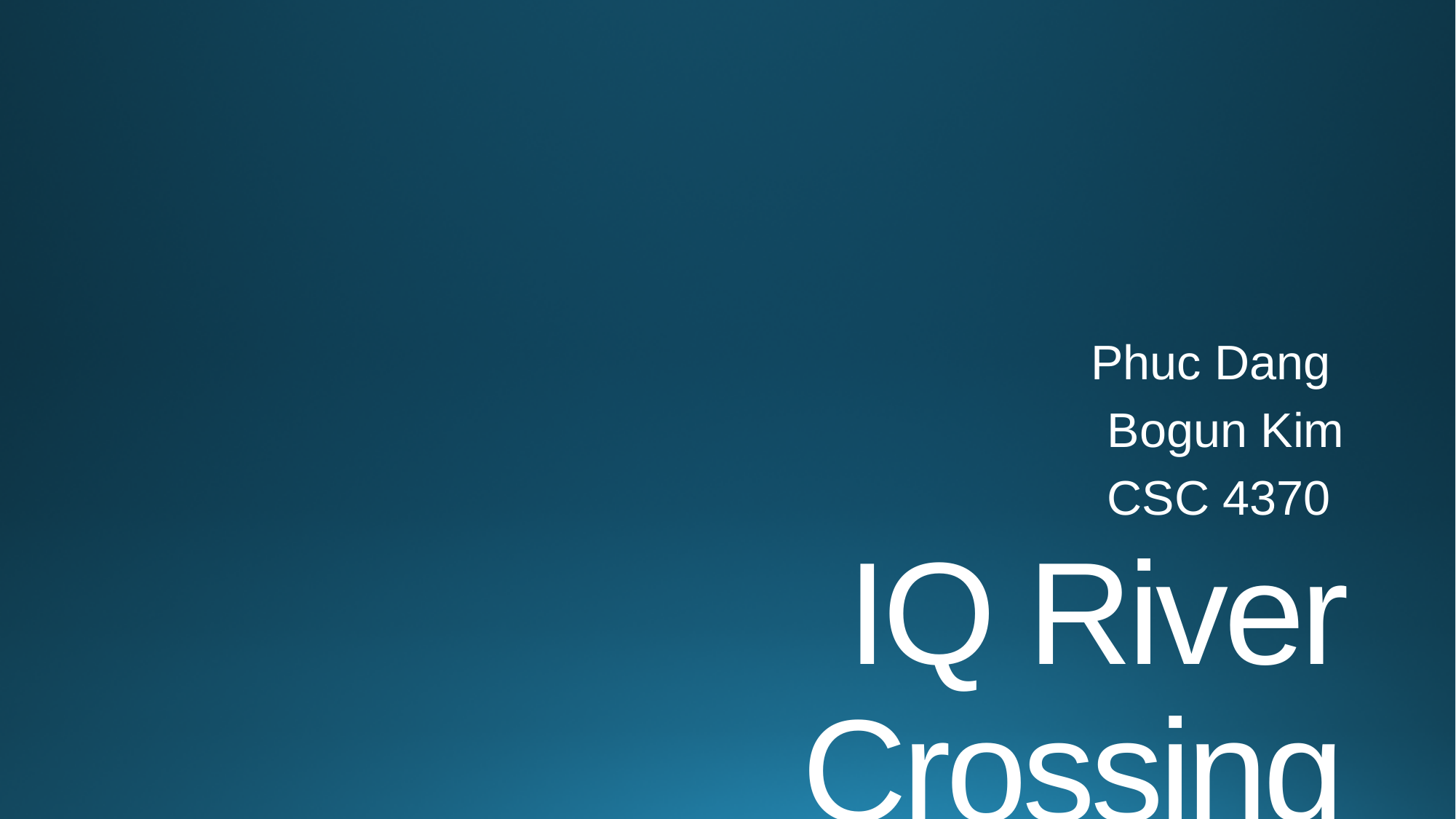

Phuc Dang
Bogun Kim
CSC 4370
# IQ River Crossing